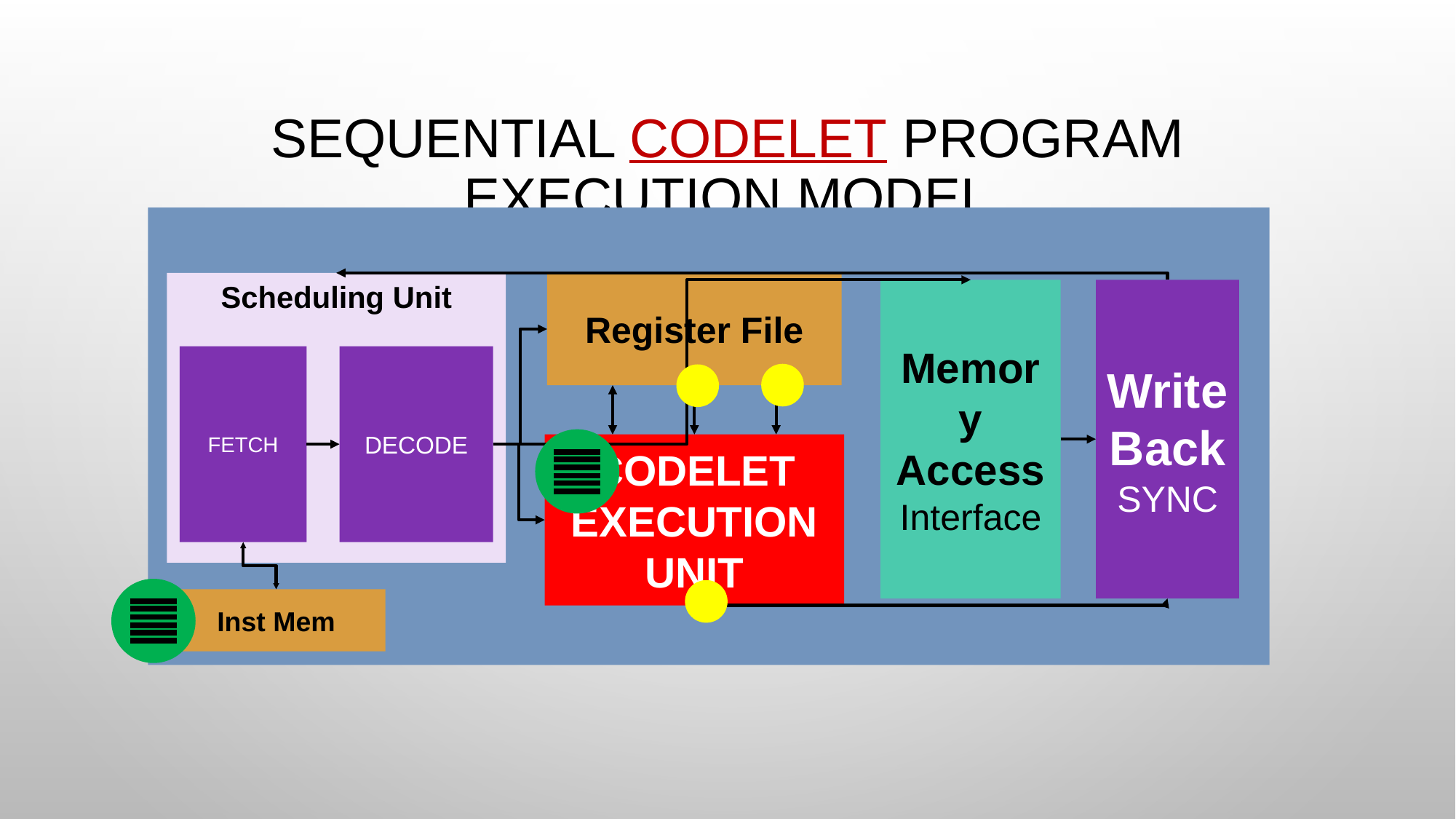

# Sequential CODELET Program Execution Model

Scheduling Unit
Register File
Memory Access Interface
Write Back
SYNC
FETCH
DECODE

CODELET EXECUTION UNIT

Inst Mem